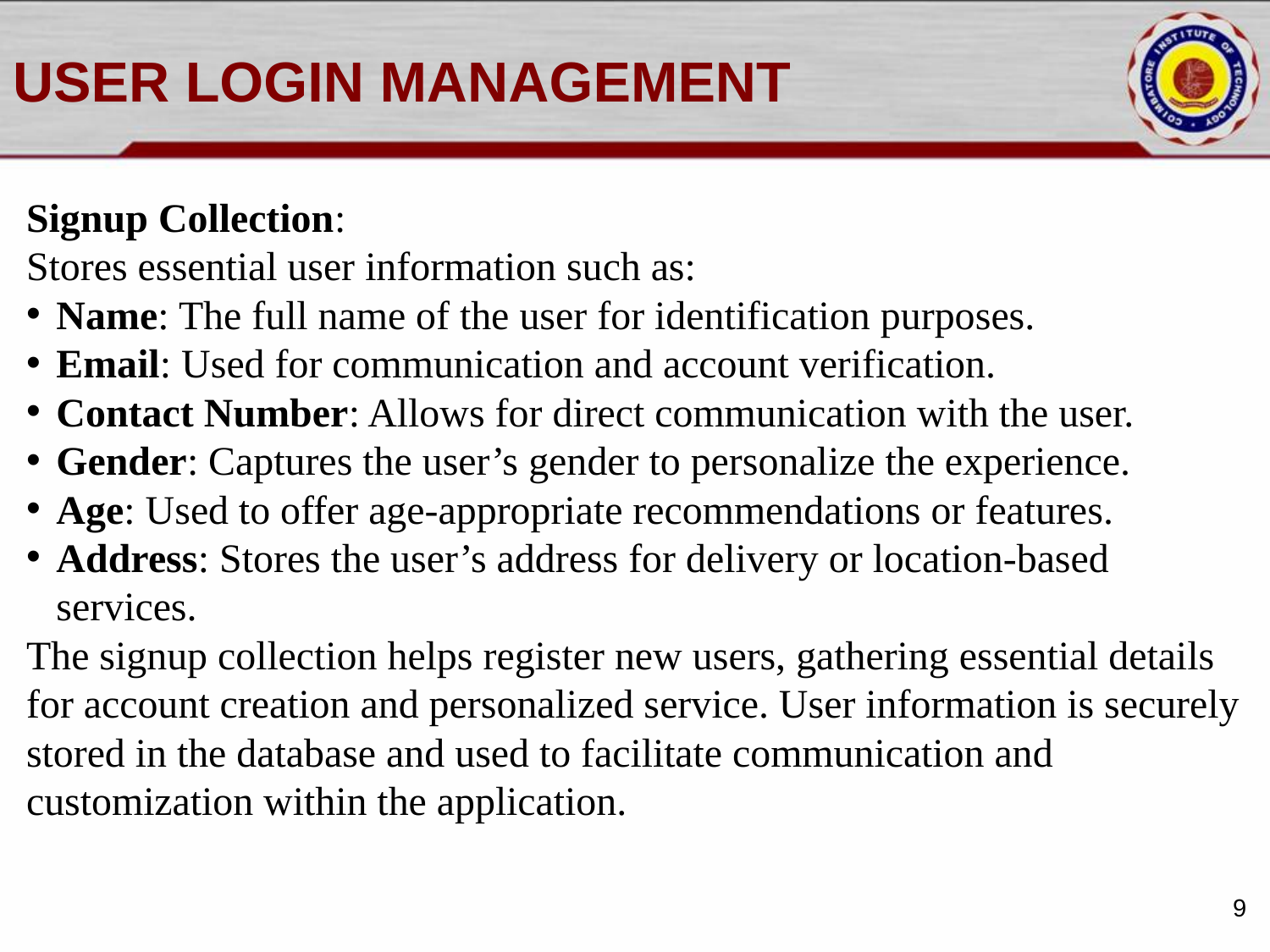

# USER LOGIN MANAGEMENT
Signup Collection:
Stores essential user information such as:
Name: The full name of the user for identification purposes.
Email: Used for communication and account verification.
Contact Number: Allows for direct communication with the user.
Gender: Captures the user’s gender to personalize the experience.
Age: Used to offer age-appropriate recommendations or features.
Address: Stores the user’s address for delivery or location-based services.
The signup collection helps register new users, gathering essential details for account creation and personalized service. User information is securely stored in the database and used to facilitate communication and customization within the application.

9